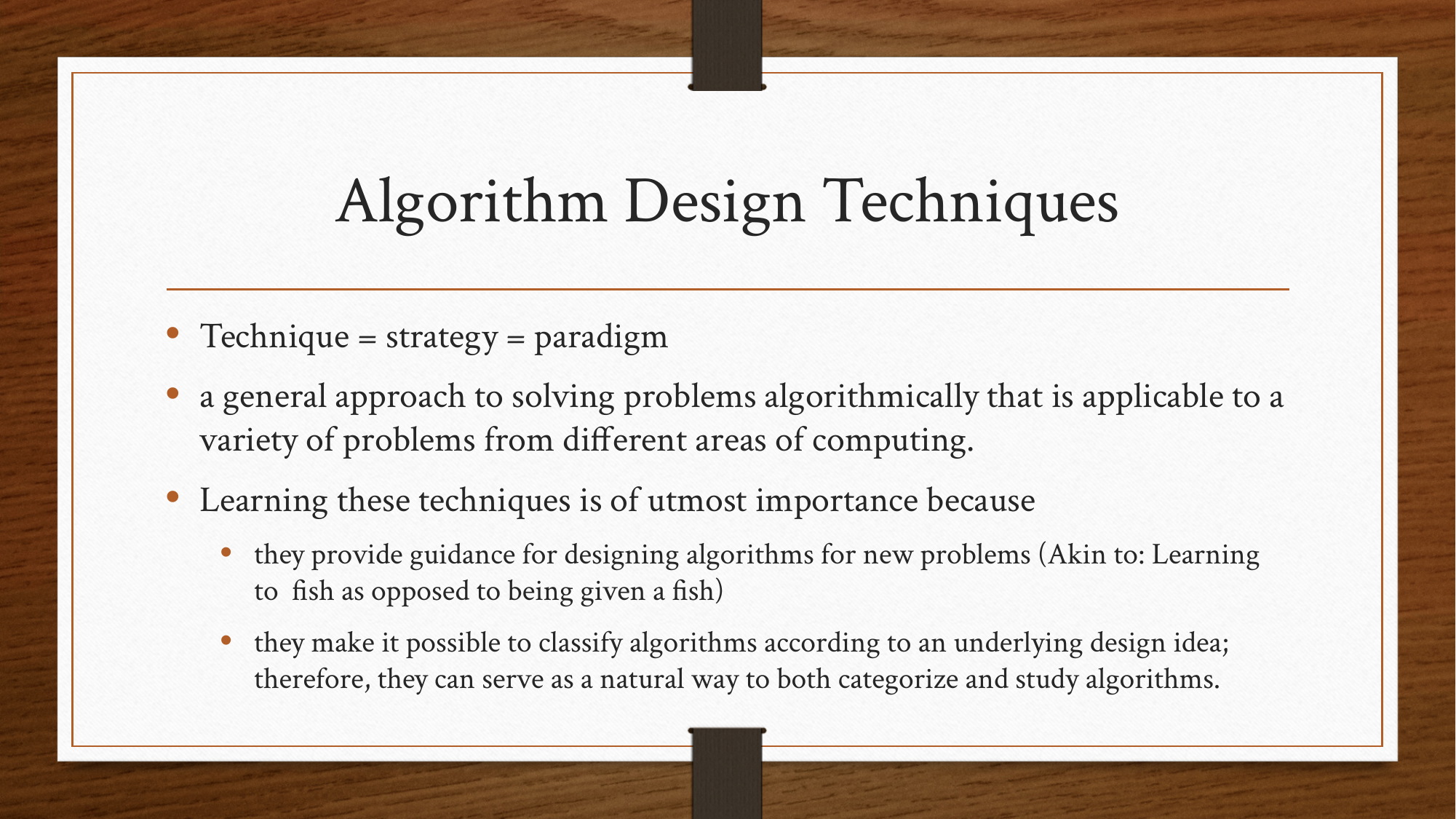

# Algorithm Design Techniques
Technique = strategy = paradigm
a general approach to solving problems algorithmically that is applicable to a variety of problems from different areas of computing.
Learning these techniques is of utmost importance because
they provide guidance for designing algorithms for new problems (Akin to: Learning to  fish as opposed to being given a fish)
they make it possible to classify algorithms according to an underlying design idea; therefore, they can serve as a natural way to both categorize and study algorithms.